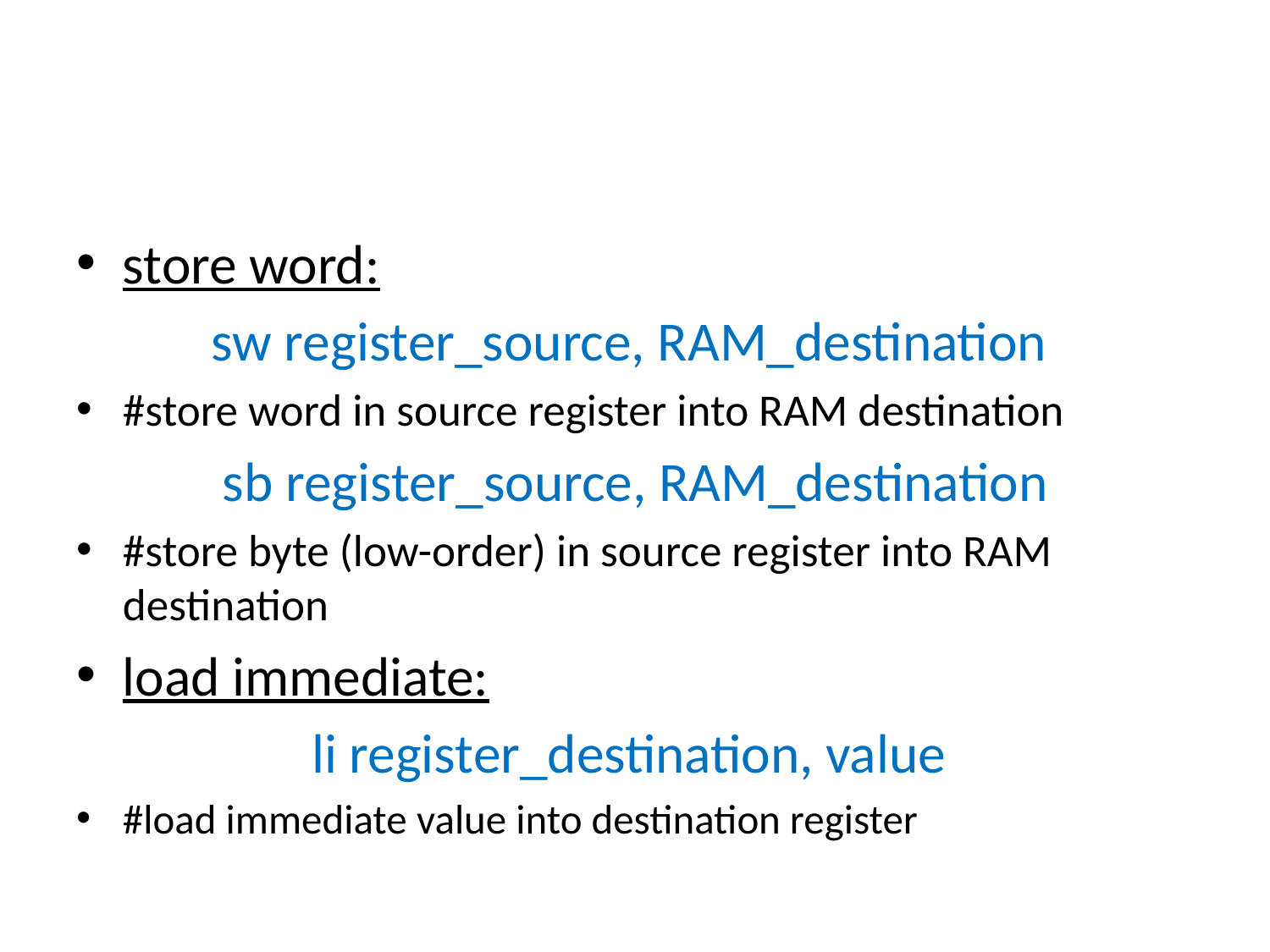

#
store word:
sw register_source, RAM_destination
#store word in source register into RAM destination
sb register_source, RAM_destination
#store byte (low-order) in source register into RAM destination
load immediate:
li register_destination, value
#load immediate value into destination register